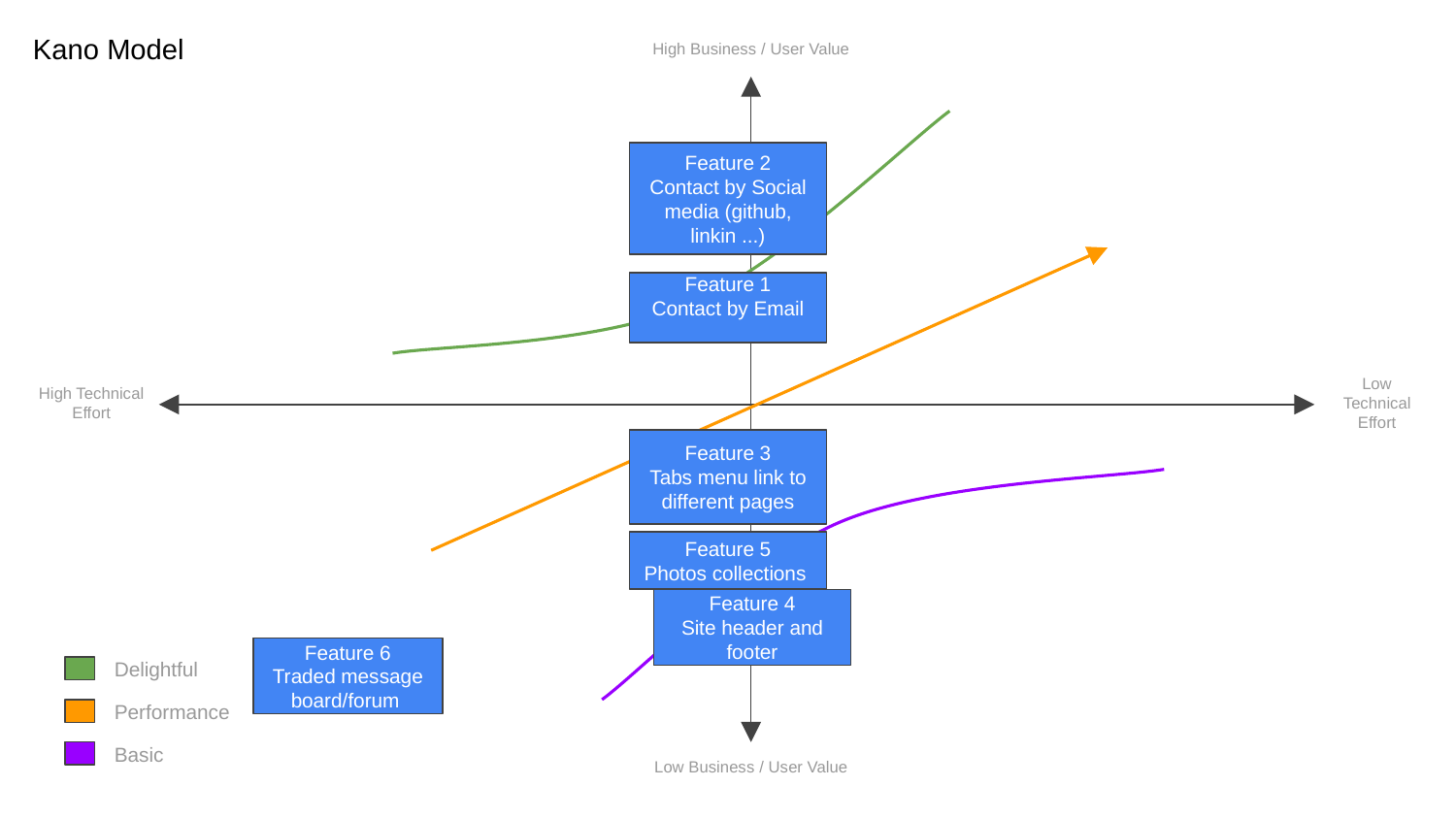

Kano Model
High Business / User Value

High Technical Effort
Low Technical Effort

Delightful

Performance

Basic

Low Business / User Value
Feature 2
Contact by Social media (github, linkin ...)
Feature 1
Contact by Email

Feature 3
Tabs menu link to different pages
Feature 5
Photos collections
Feature 4
Site header and footer
Feature 6
Traded message board/forum